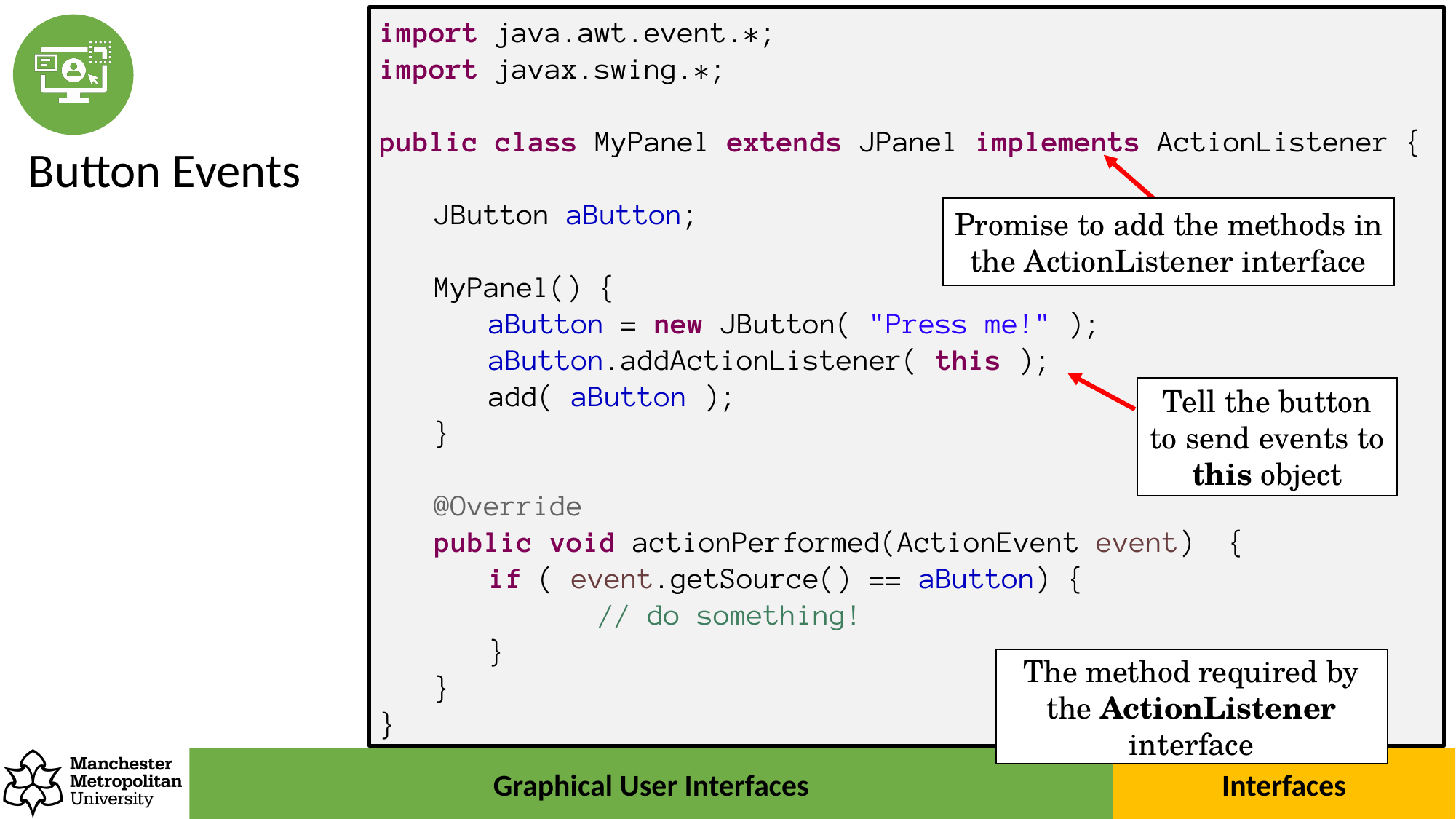

import java.awt.event.*;
import javax.swing.*;

public class MyPanel extends JPanel implements ActionListener {

JButton aButton;

MyPanel() {
aButton = new JButton( "Press me!" );
aButton.addActionListener( this );
add( aButton );
}

@Override
public void actionPerformed(ActionEvent event)  {
if ( event.getSource() == aButton) {
	// do something!
}
}
}

# Button Events
Promise to add the methods in the ActionListener interface
Tell the button to send events to this object
The method required by the ActionListener interface
Interfaces
Graphical User Interfaces